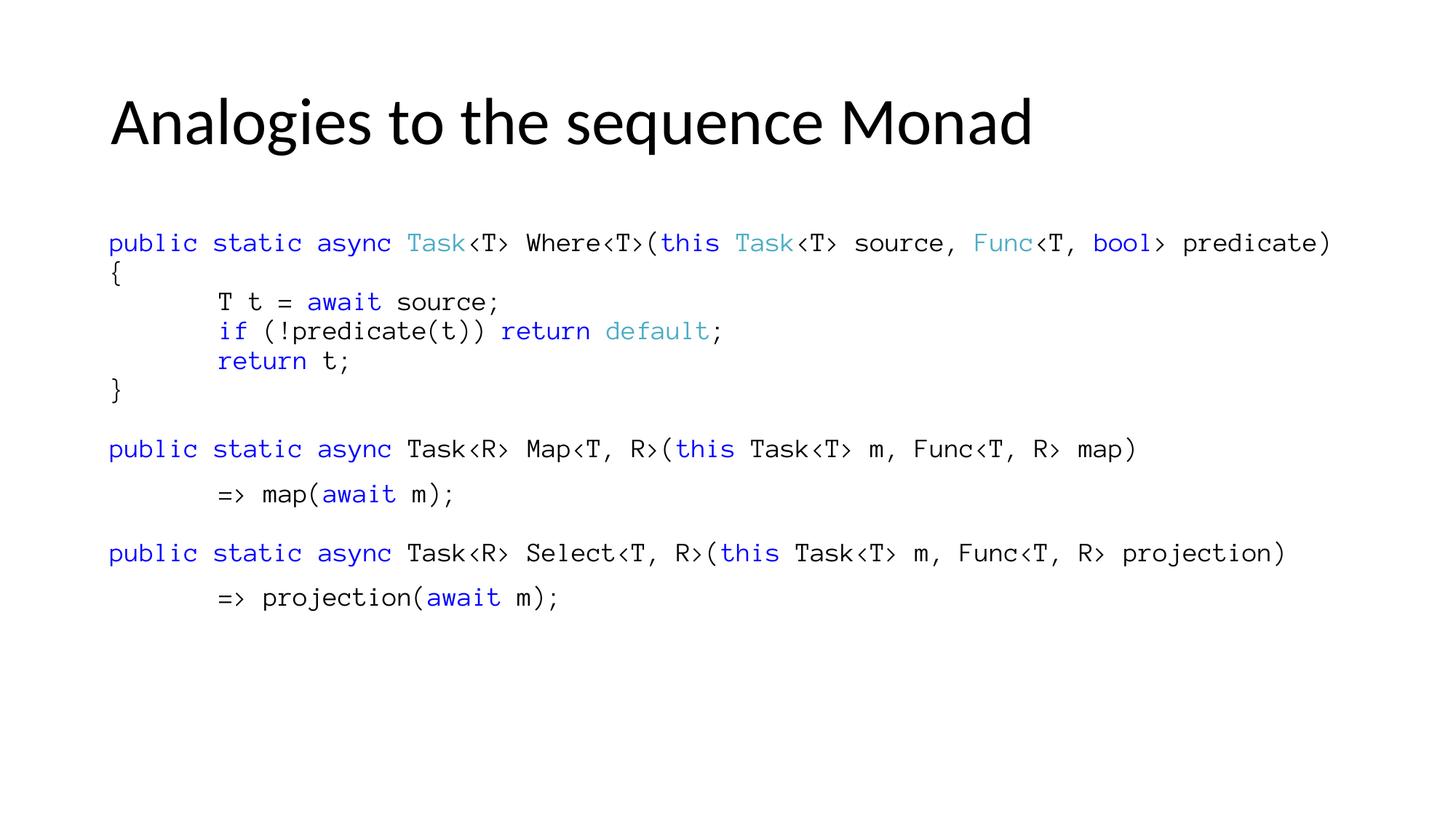

# Analogies to the sequence Monad
public static async Task<T> Where<T>(this Task<T> source, Func<T, bool> predicate)
{
	T t = await source;
	if (!predicate(t)) return default;
	return t;
}
public static async Task<R> Map<T, R>(this Task<T> m, Func<T, R> map)
	=> map(await m);
public static async Task<R> Select<T, R>(this Task<T> m, Func<T, R> projection)
	=> projection(await m);